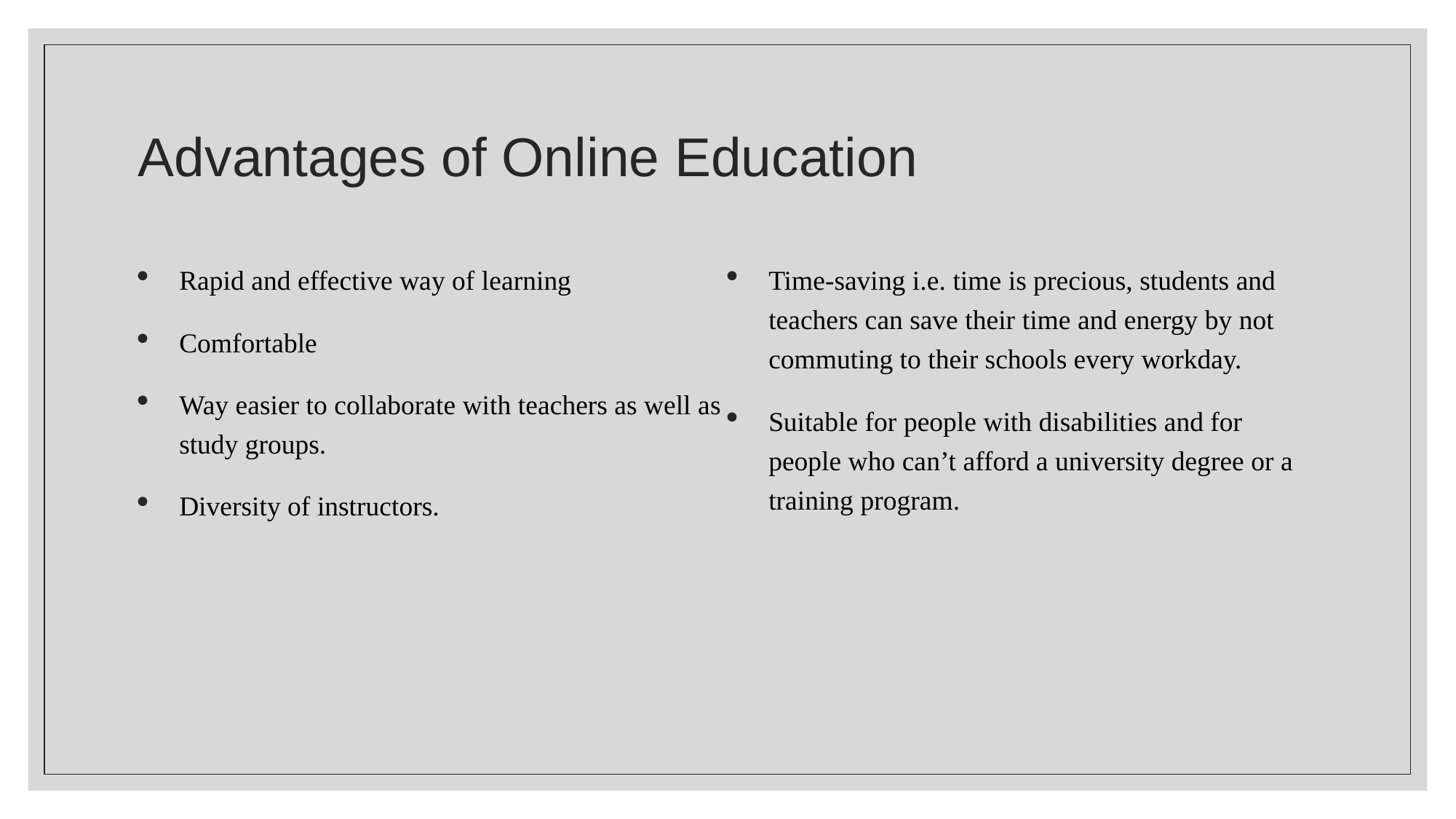

# Advantages of Online Education
Rapid and effective way of learning
Comfortable
Way easier to collaborate with teachers as well as study groups.
Diversity of instructors.
Time-saving i.e. time is precious, students and teachers can save their time and energy by not commuting to their schools every workday.
Suitable for people with disabilities and for people who can’t afford a university degree or a training program.